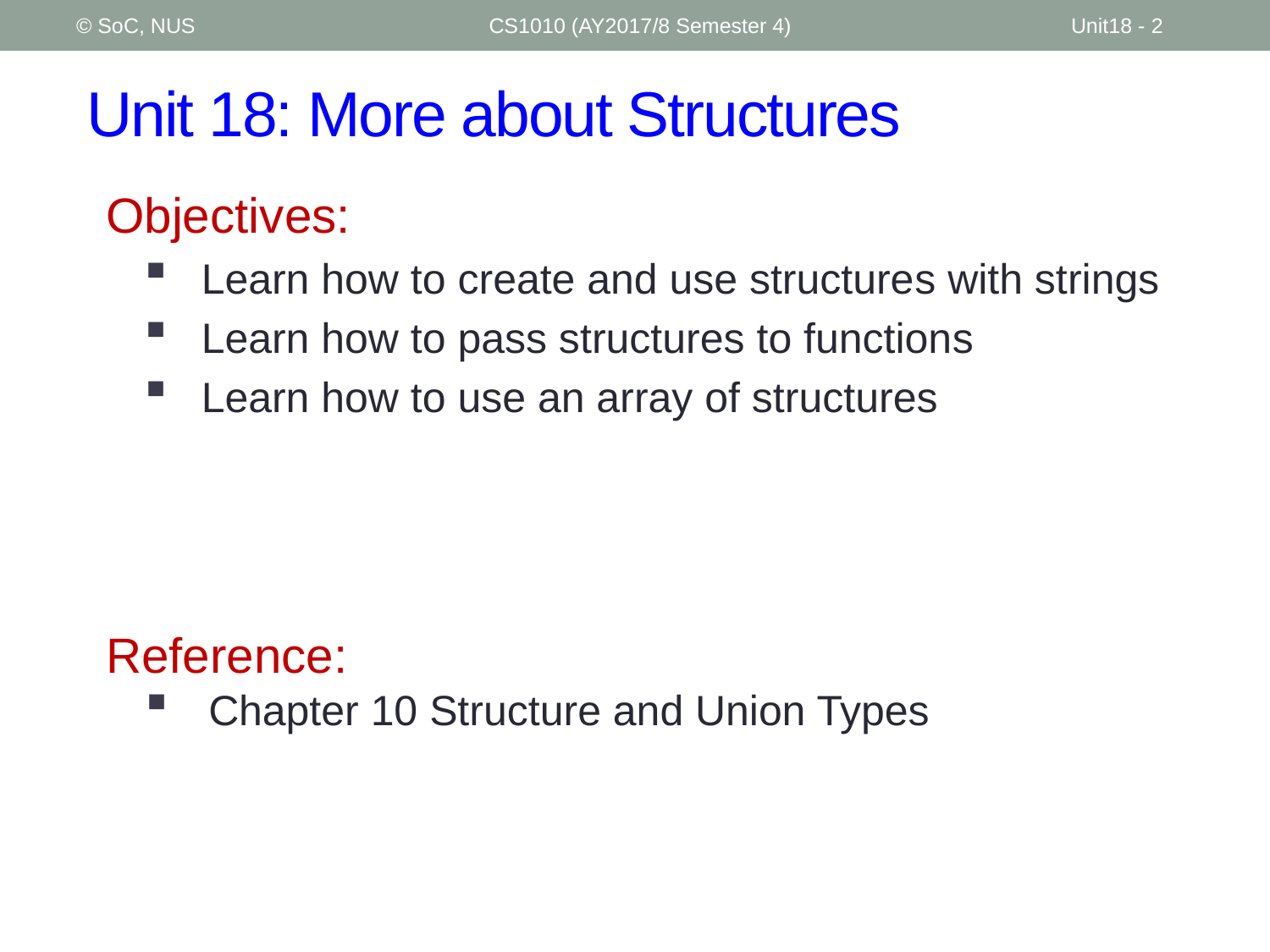

© SoC, NUS
CS1010 (AY2017/8 Semester 4)
Unit18 - 2
# Unit 18: More about Structures
Objectives:
Learn how to create and use structures with strings
Learn how to pass structures to functions
Learn how to use an array of structures
Reference:
Chapter 10 Structure and Union Types